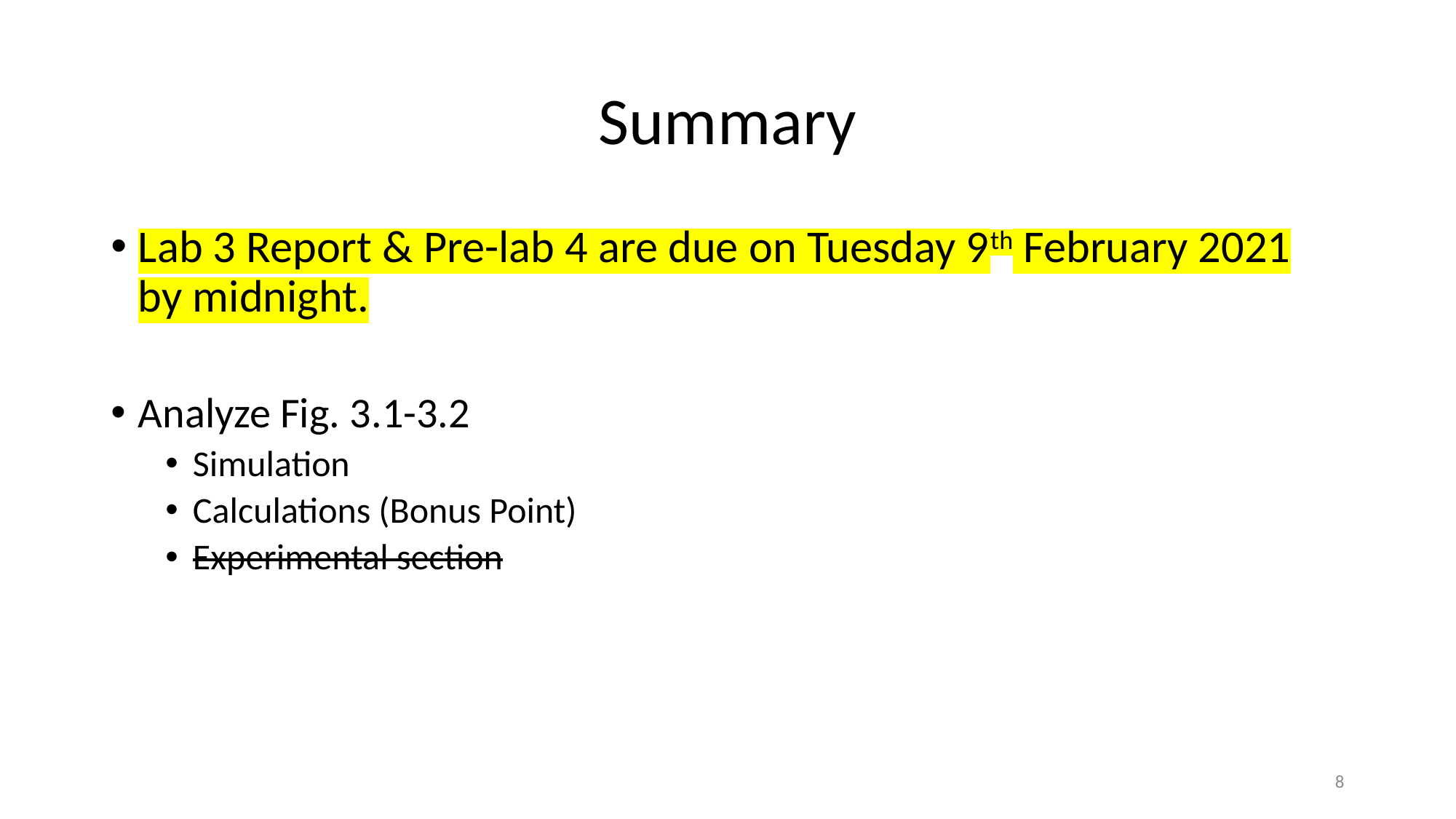

# Summary
Lab 3 Report & Pre-lab 4 are due on Tuesday 9th February 2021 by midnight.
Analyze Fig. 3.1-3.2
Simulation
Calculations (Bonus Point)
Experimental section

8